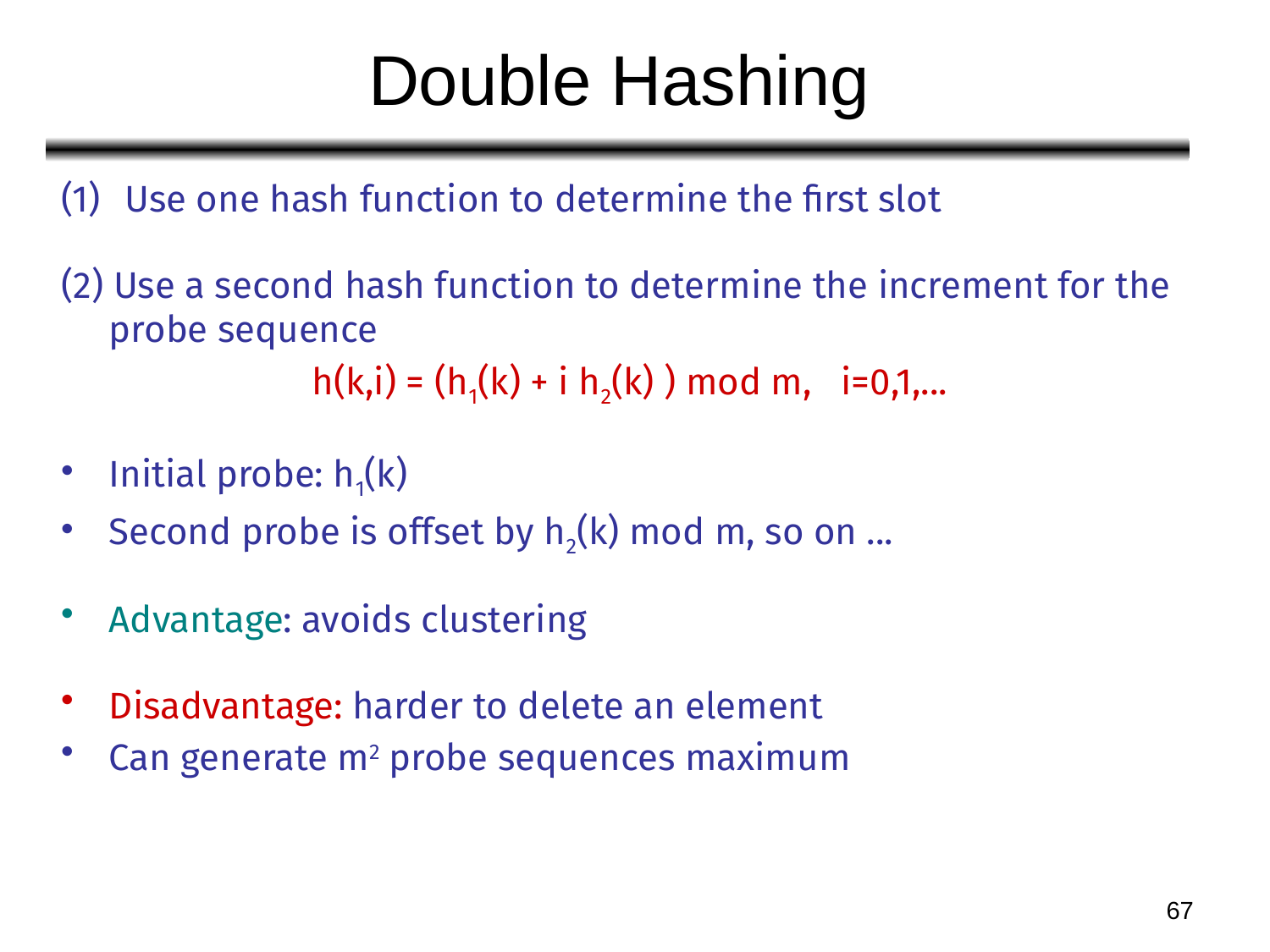

# Double Hashing
Use one hash function to determine the first slot

(2) Use a second hash function to determine the increment for the probe sequence
h(k,i) = (h1(k) + i h2(k) ) mod m,   i=0,1,...

Initial probe: h1(k)
Second probe is offset by h2(k) mod m, so on ...

Advantage: avoids clustering

Disadvantage: harder to delete an element
Can generate m2 probe sequences maximum
67